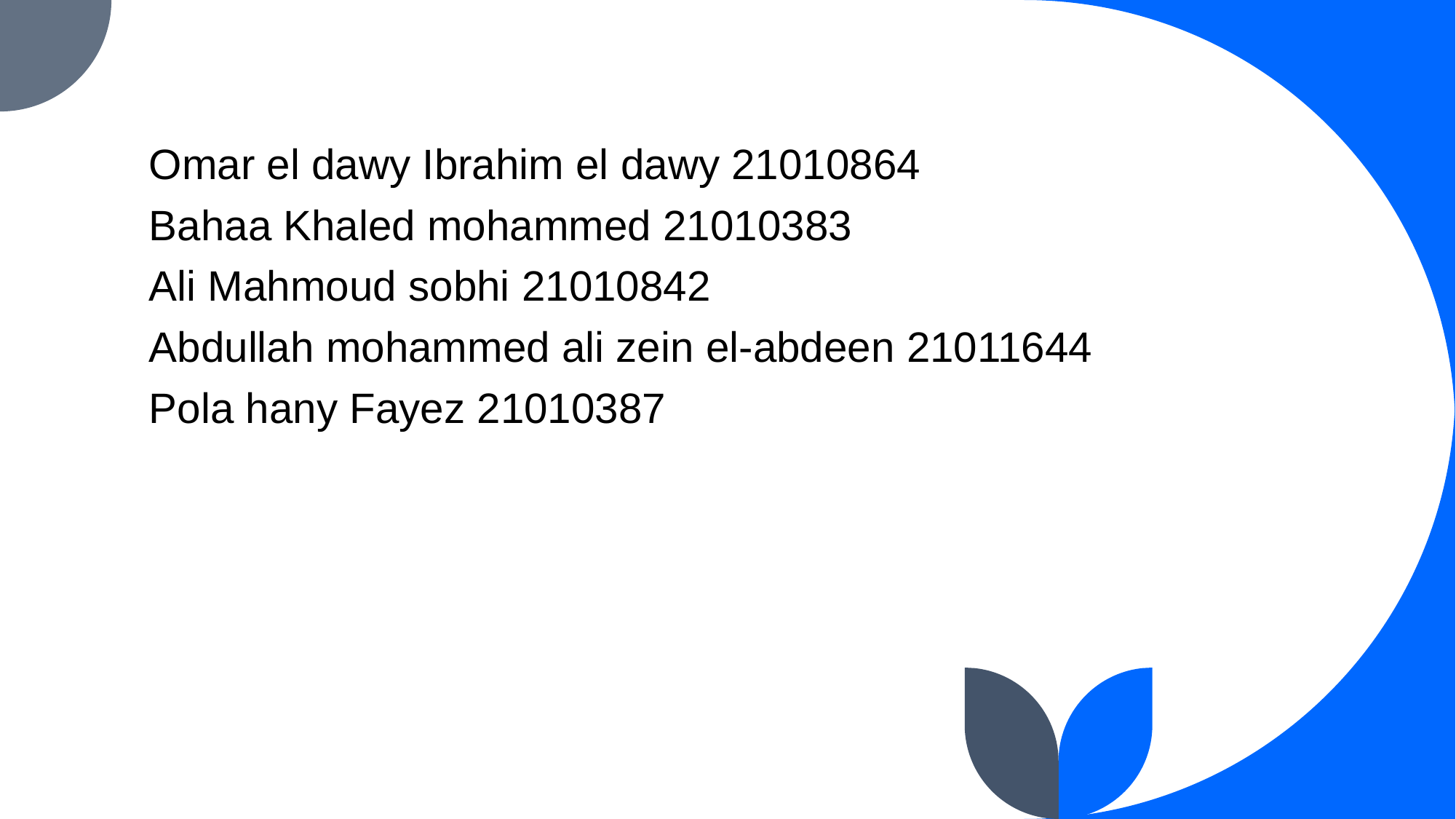

Omar el dawy Ibrahim el dawy 21010864
Bahaa Khaled mohammed 21010383
Ali Mahmoud sobhi 21010842
Abdullah mohammed ali zein el-abdeen 21011644
Pola hany Fayez 21010387